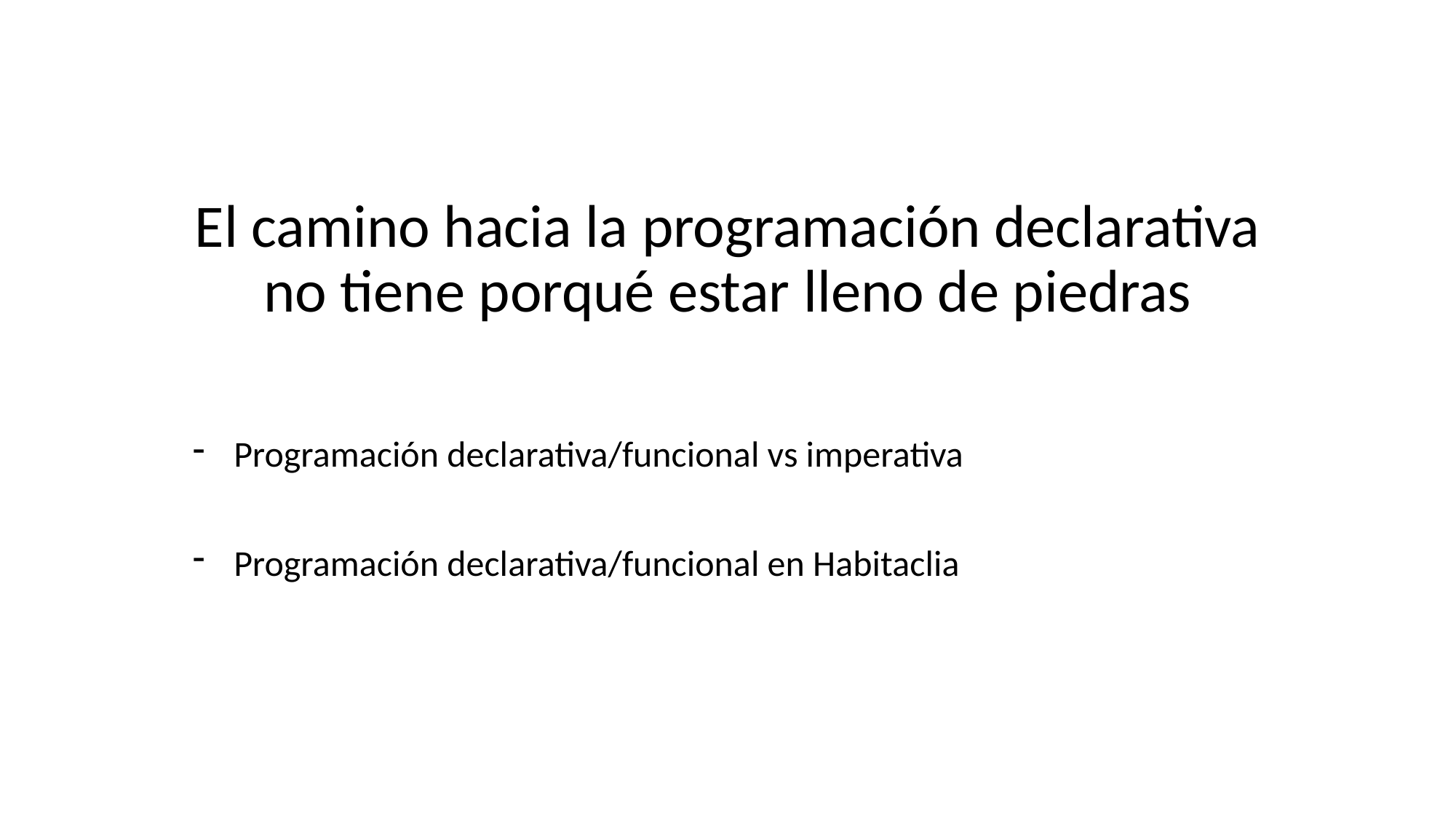

# El camino hacia la programación declarativa no tiene porqué estar lleno de piedras
Programación declarativa/funcional vs imperativa

Programación declarativa/funcional en Habitaclia